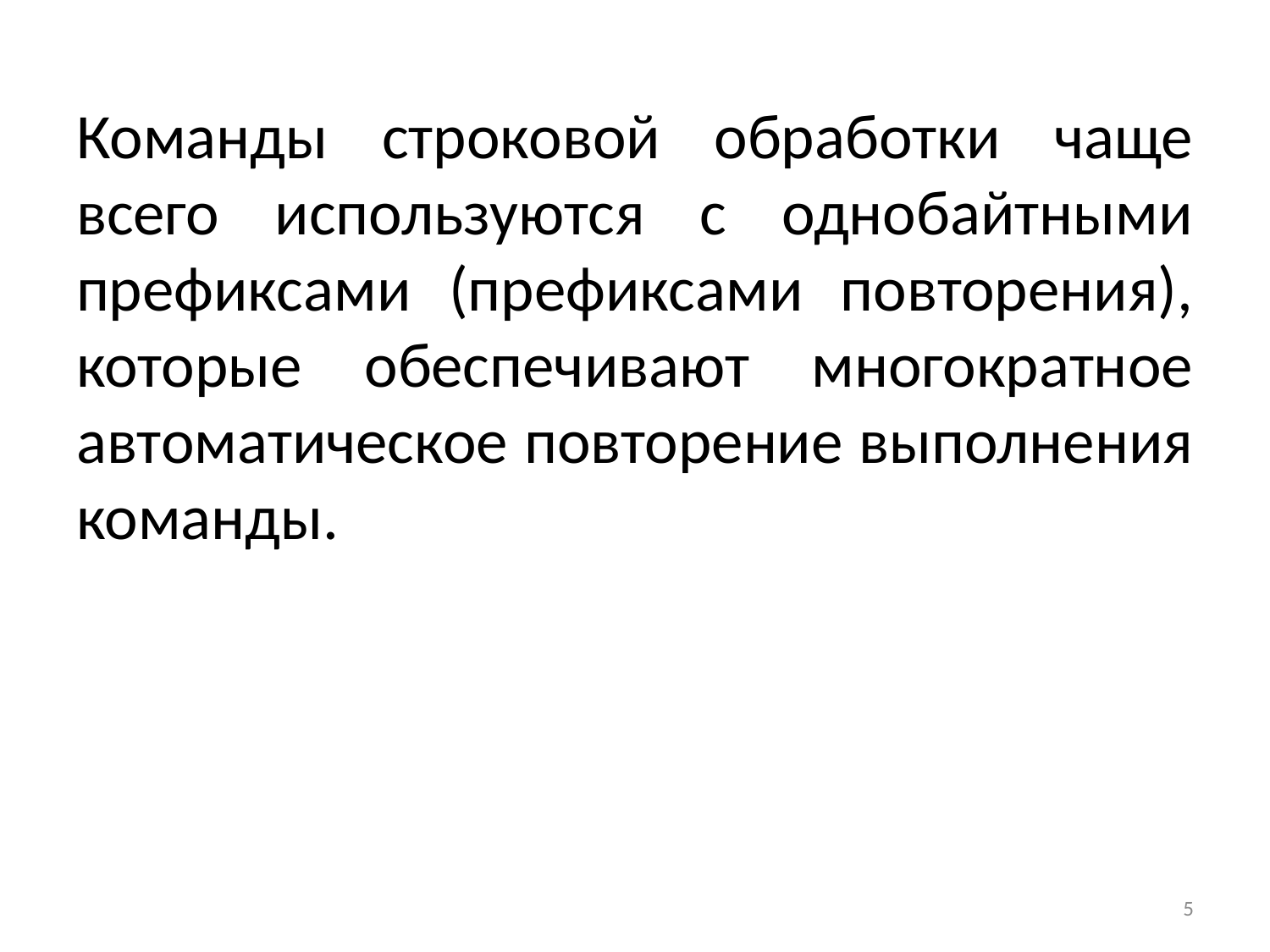

Команды строковой обработки чаще всего используются с однобайтными префиксами (префиксами повторения), которые обеспечивают многократное автоматическое повторение выполнения команды.
5